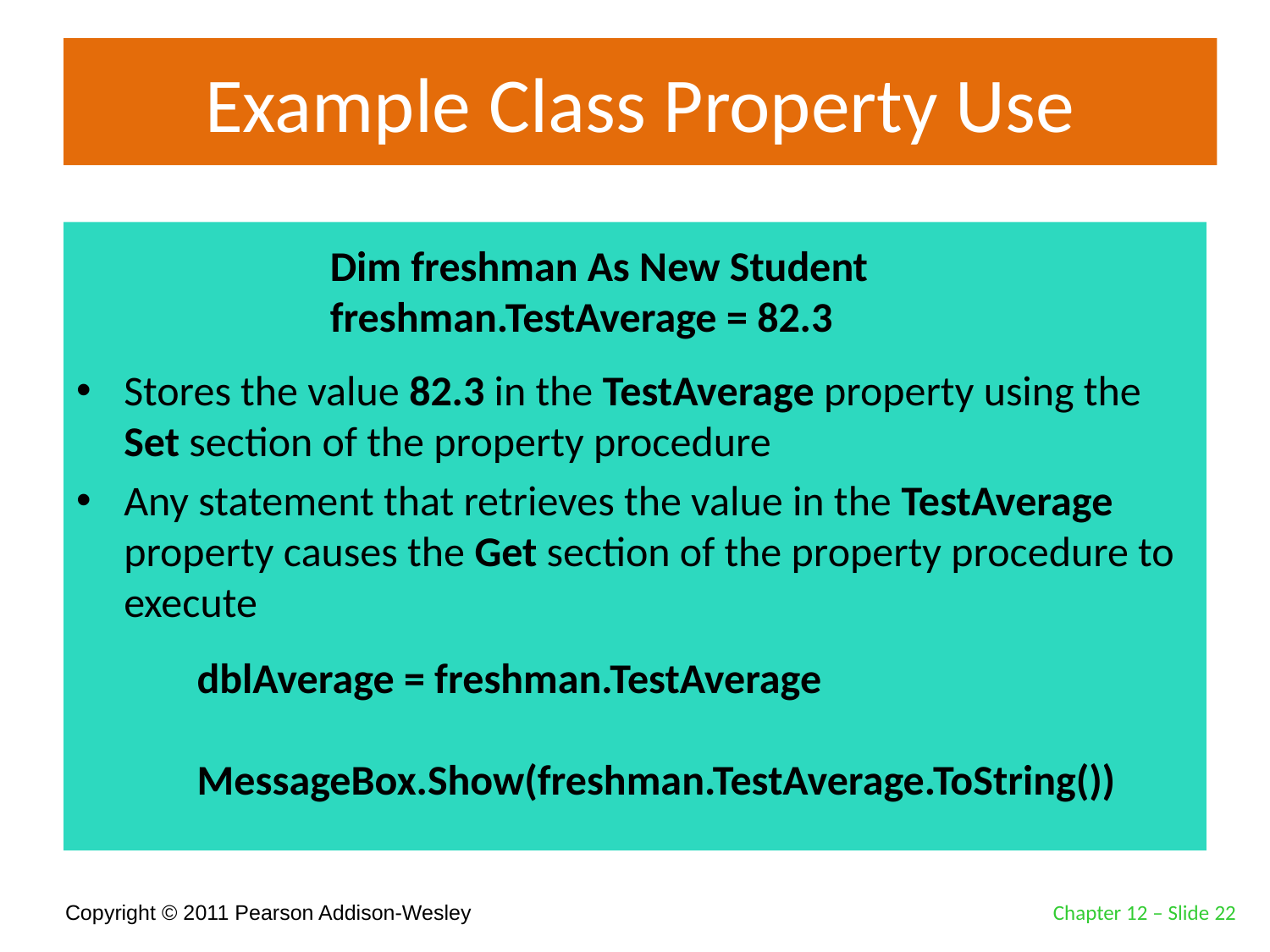

# Example Class Property Use

Stores the value 82.3 in the TestAverage property using the Set section of the property procedure
Any statement that retrieves the value in the TestAverage property causes the Get section of the property procedure to execute
Dim freshman As New Student
freshman.TestAverage = 82.3
dblAverage = freshman.TestAverage

MessageBox.Show(freshman.TestAverage.ToString())
Chapter 12 – Slide 22